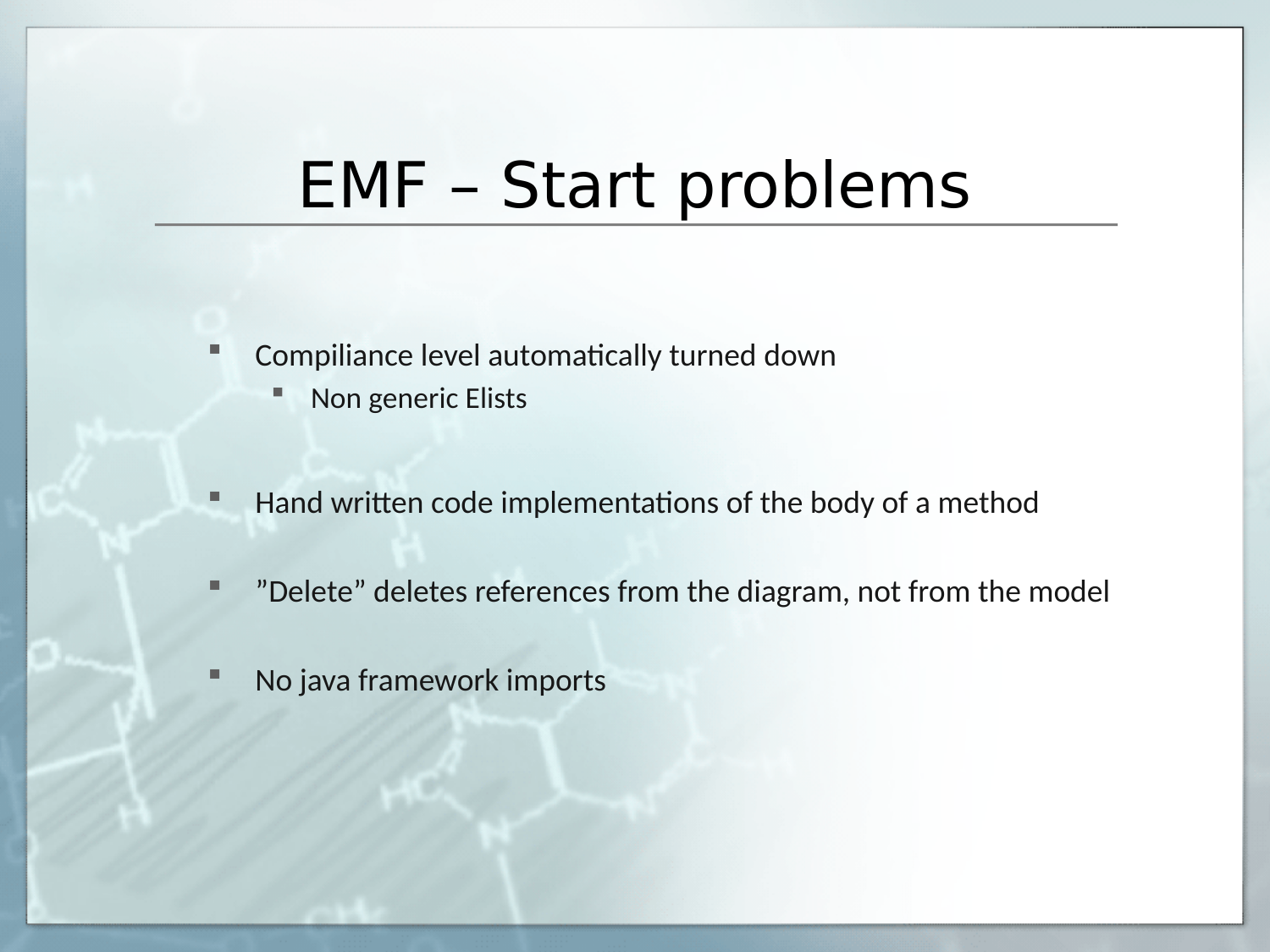

# EMF – Start problems
Compiliance level automatically turned down
Non generic Elists

Hand written code implementations of the body of a method

”Delete” deletes references from the diagram, not from the model

No java framework imports